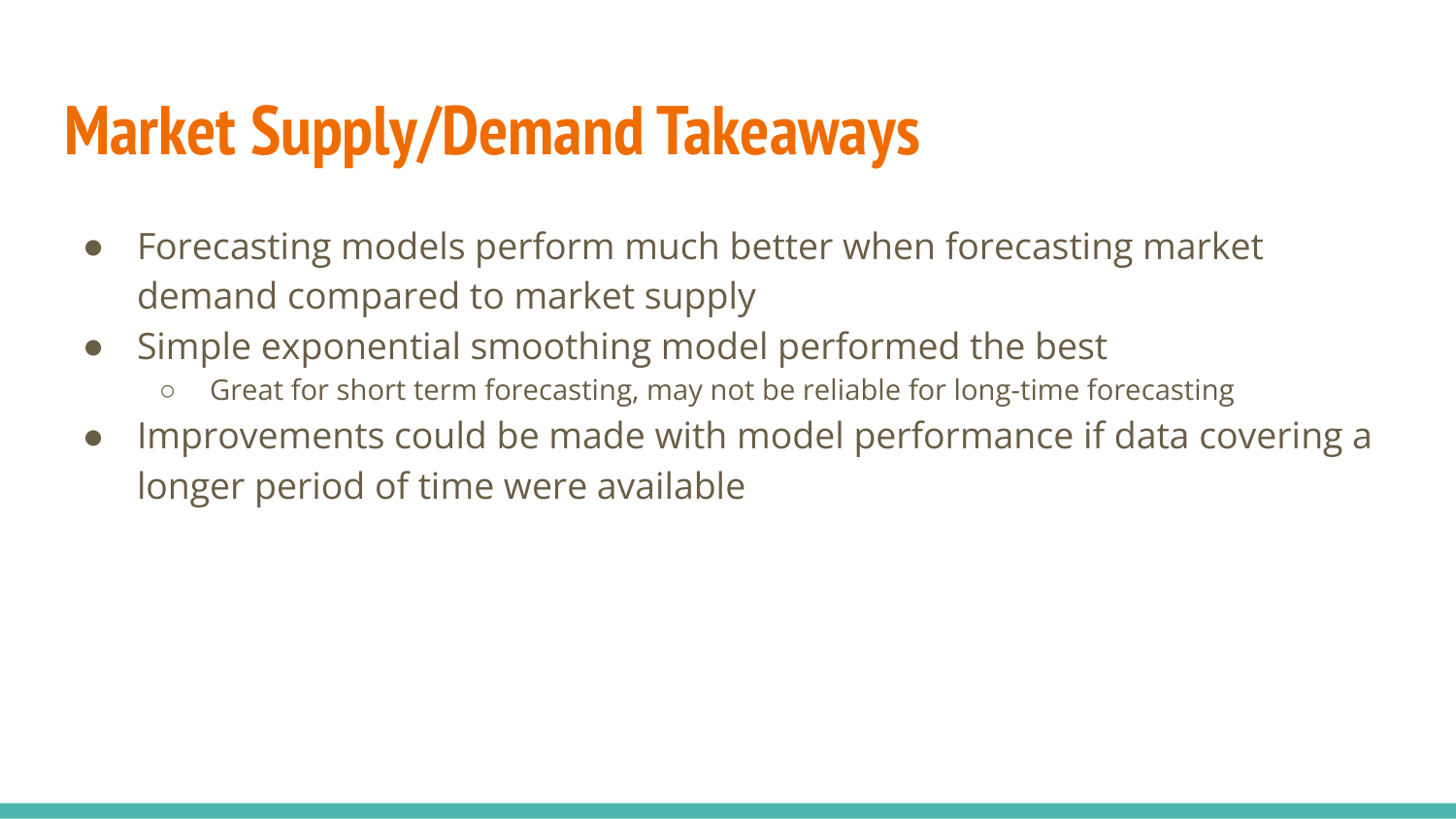

# Market Supply/Demand Takeaways
Forecasting models perform much better when forecasting market demand compared to market supply
Simple exponential smoothing model performed the best
Great for short term forecasting, may not be reliable for long-time forecasting
Improvements could be made with model performance if data covering a longer period of time were available